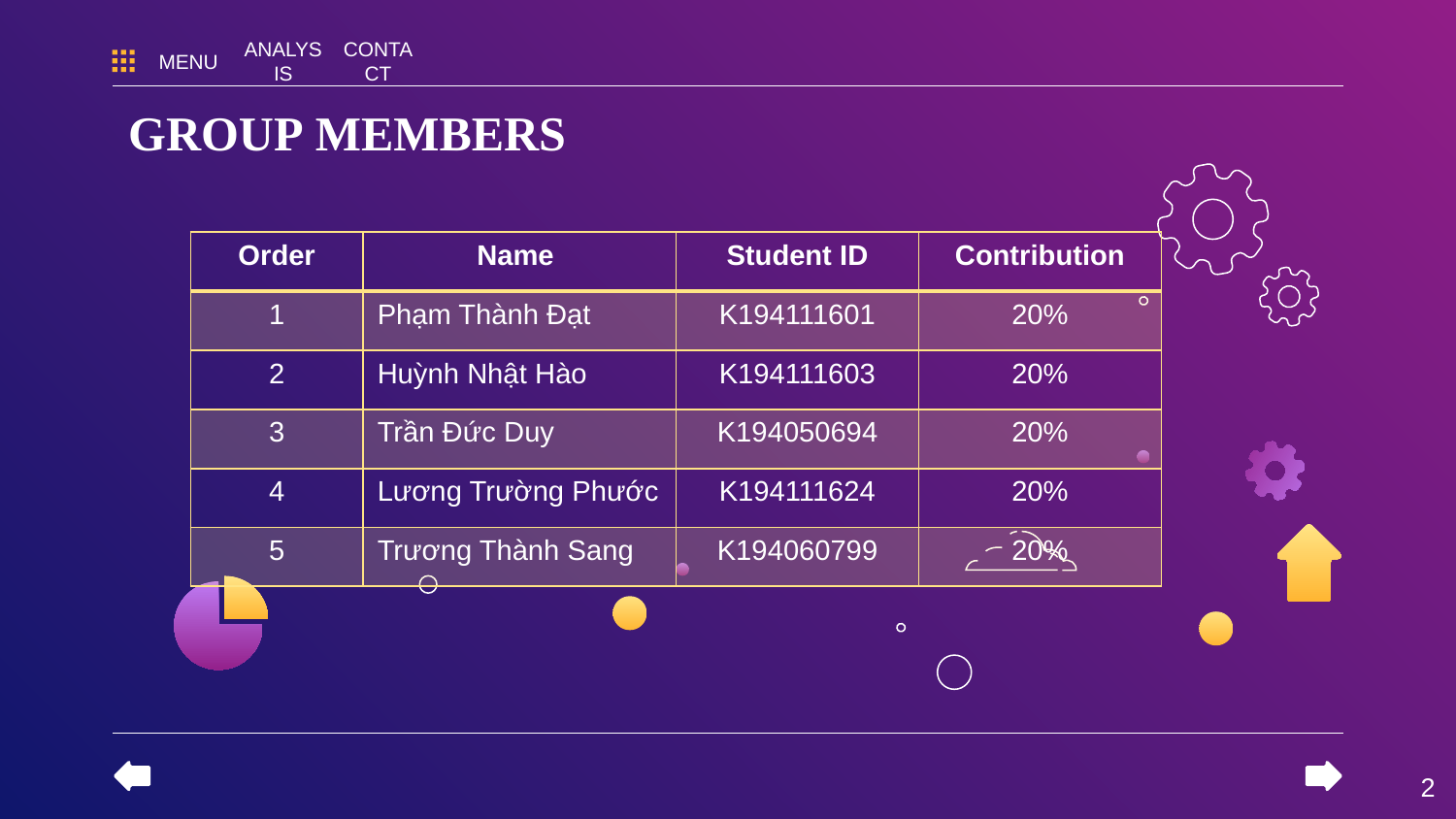

MENU
ANALYSIS
CONTACT

# GROUP MEMBERS

| Order | Name | Student ID | Contribution |
| --- | --- | --- | --- |
| 1 | Phạm Thành Đạt | K194111601 | 20% |
| 2 | Huỳnh Nhật Hào | K194111603 | 20% |
| 3 | Trần Đức Duy | K194050694 | 20% |
| 4 | Lương Trường Phước | K194111624 | 20% |
| 5 | Trương Thành Sang | K194060799 | 20% |

2